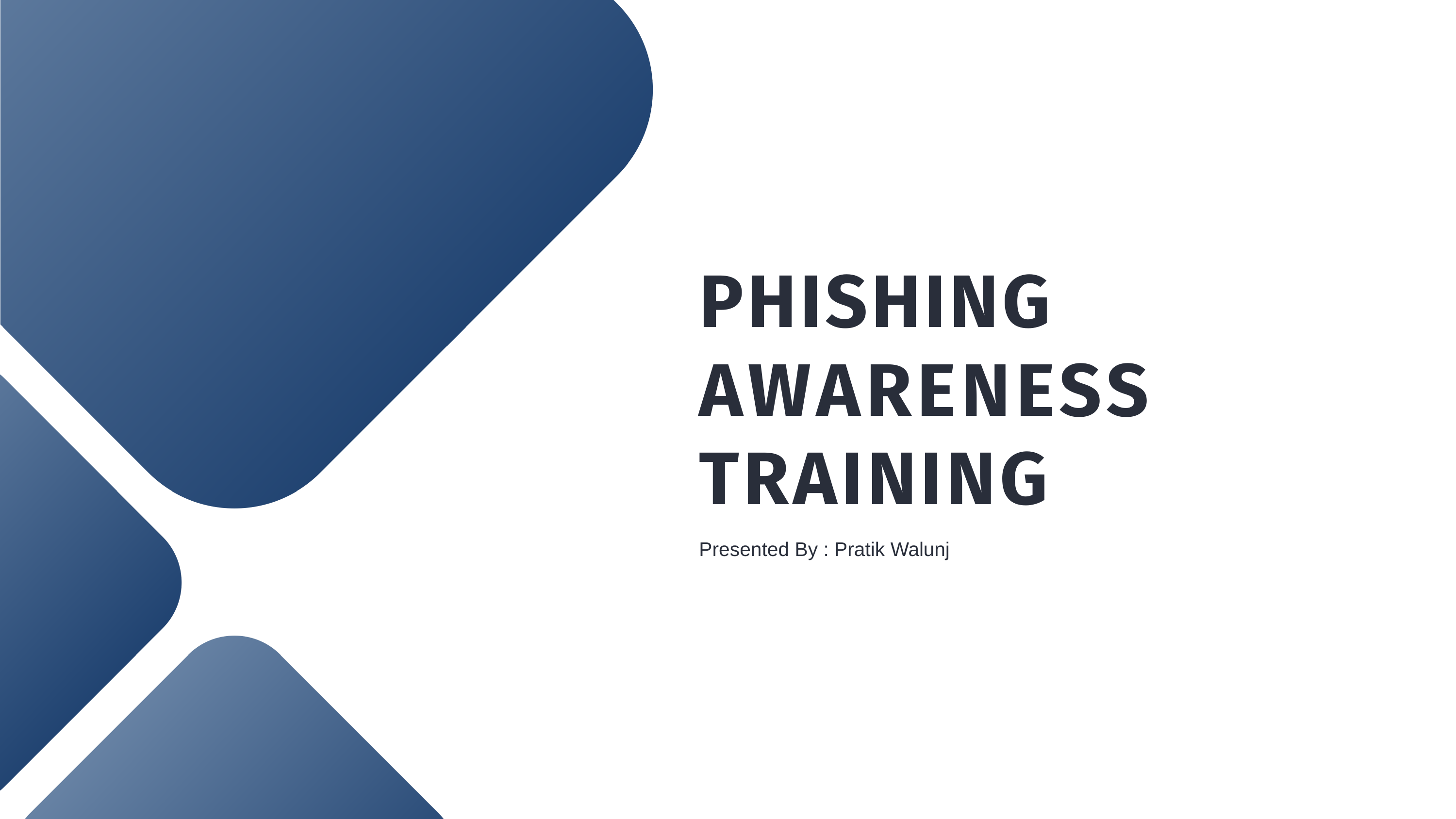

# PHISHING AWARENESS TRAINING
Presented By : Pratik Walunj